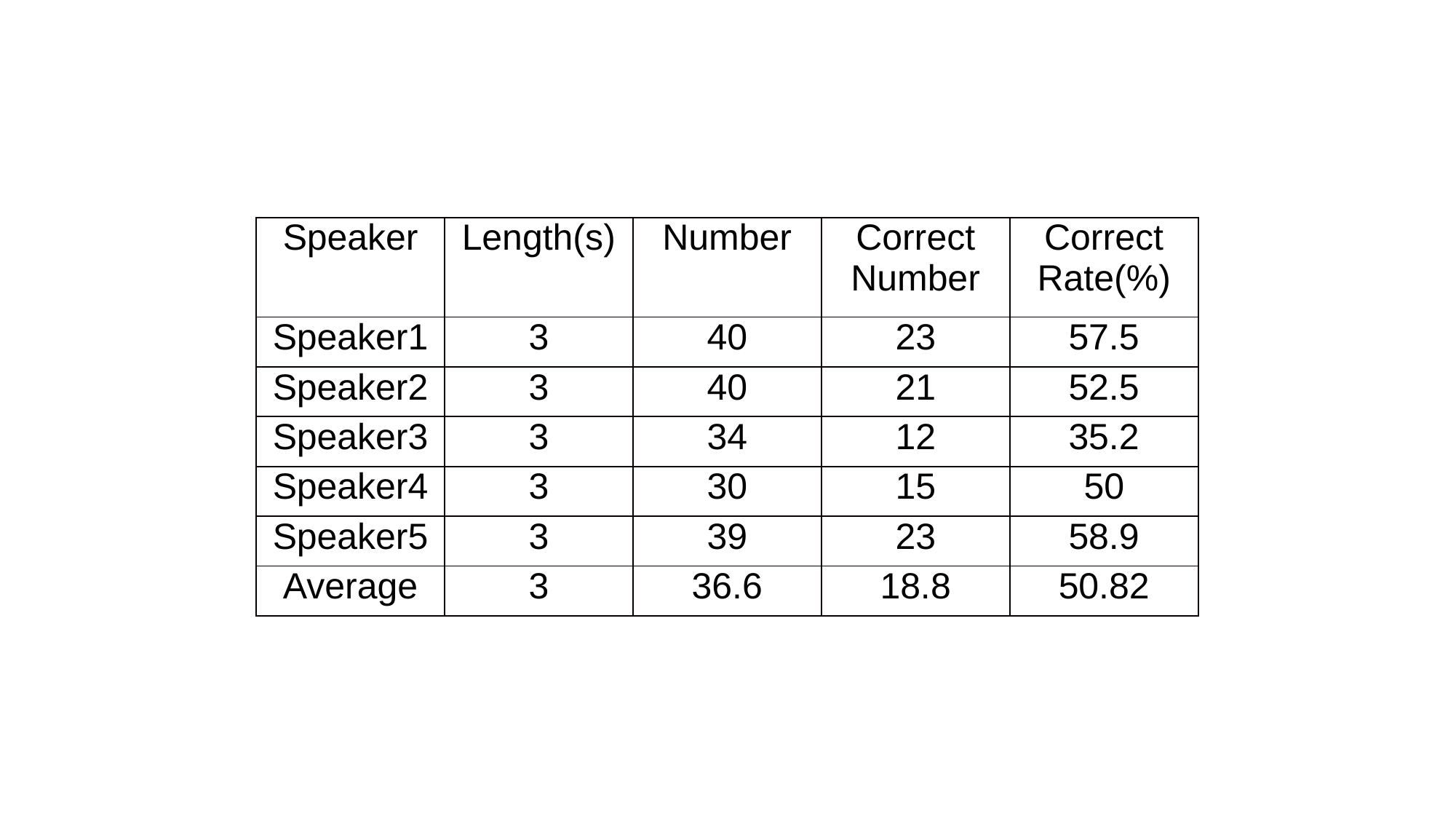

| Speaker | Length(s) | Number | Correct Number | Correct Rate(%) |
| --- | --- | --- | --- | --- |
| Speaker1 | 3 | 40 | 23 | 57.5 |
| Speaker2 | 3 | 40 | 21 | 52.5 |
| Speaker3 | 3 | 34 | 12 | 35.2 |
| Speaker4 | 3 | 30 | 15 | 50 |
| Speaker5 | 3 | 39 | 23 | 58.9 |
| Average | 3 | 36.6 | 18.8 | 50.82 |